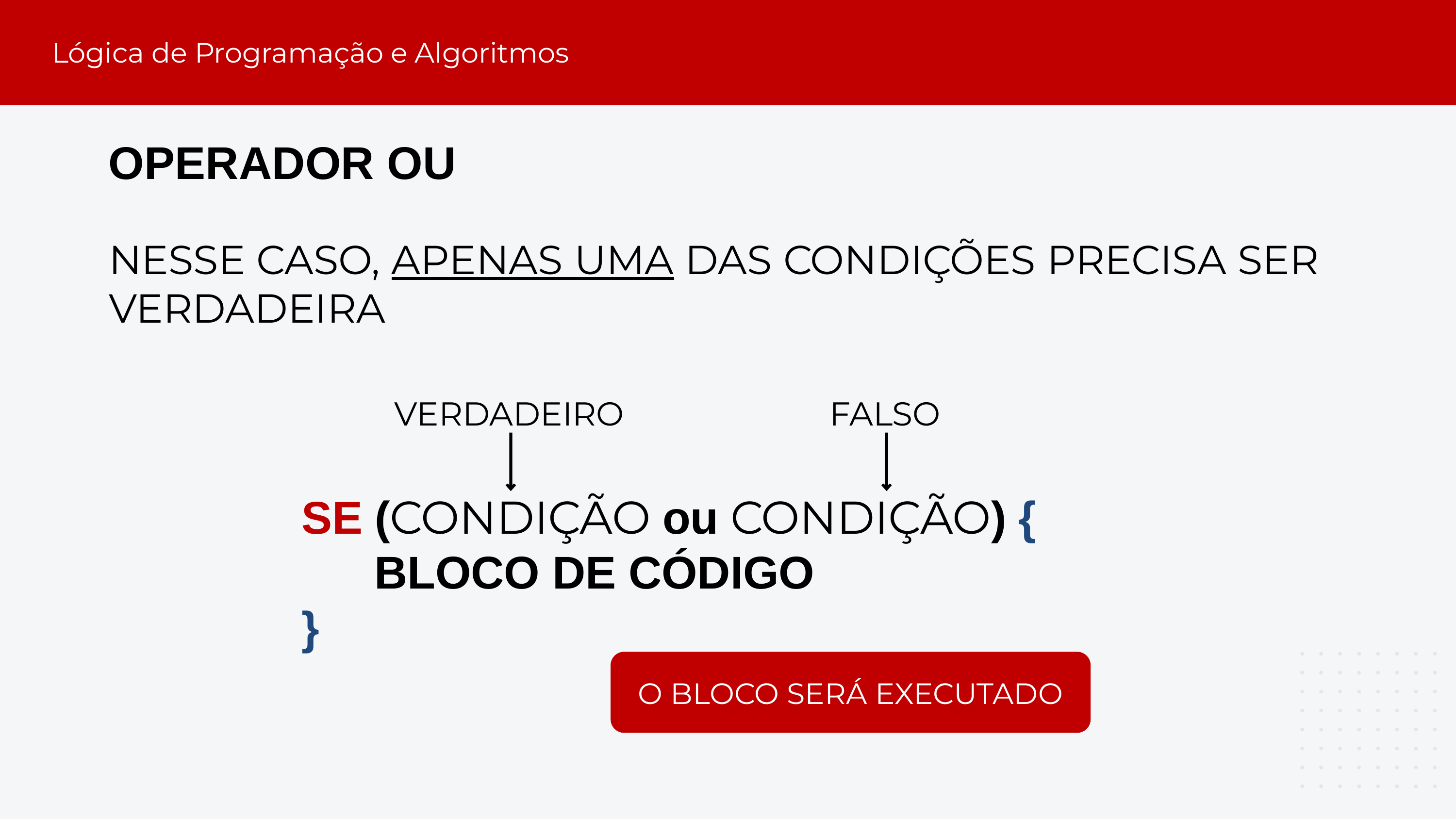

Lógica de Programação e Algoritmos
OPERADOR OU
NESSE CASO, APENAS UMA DAS CONDIÇÕES PRECISA SER VERDADEIRA
VERDADEIRO
FALSO

SE (CONDIÇÃO ou CONDIÇÃO) {
	BLOCO DE CÓDIGO
}

O BLOCO SERÁ EXECUTADO